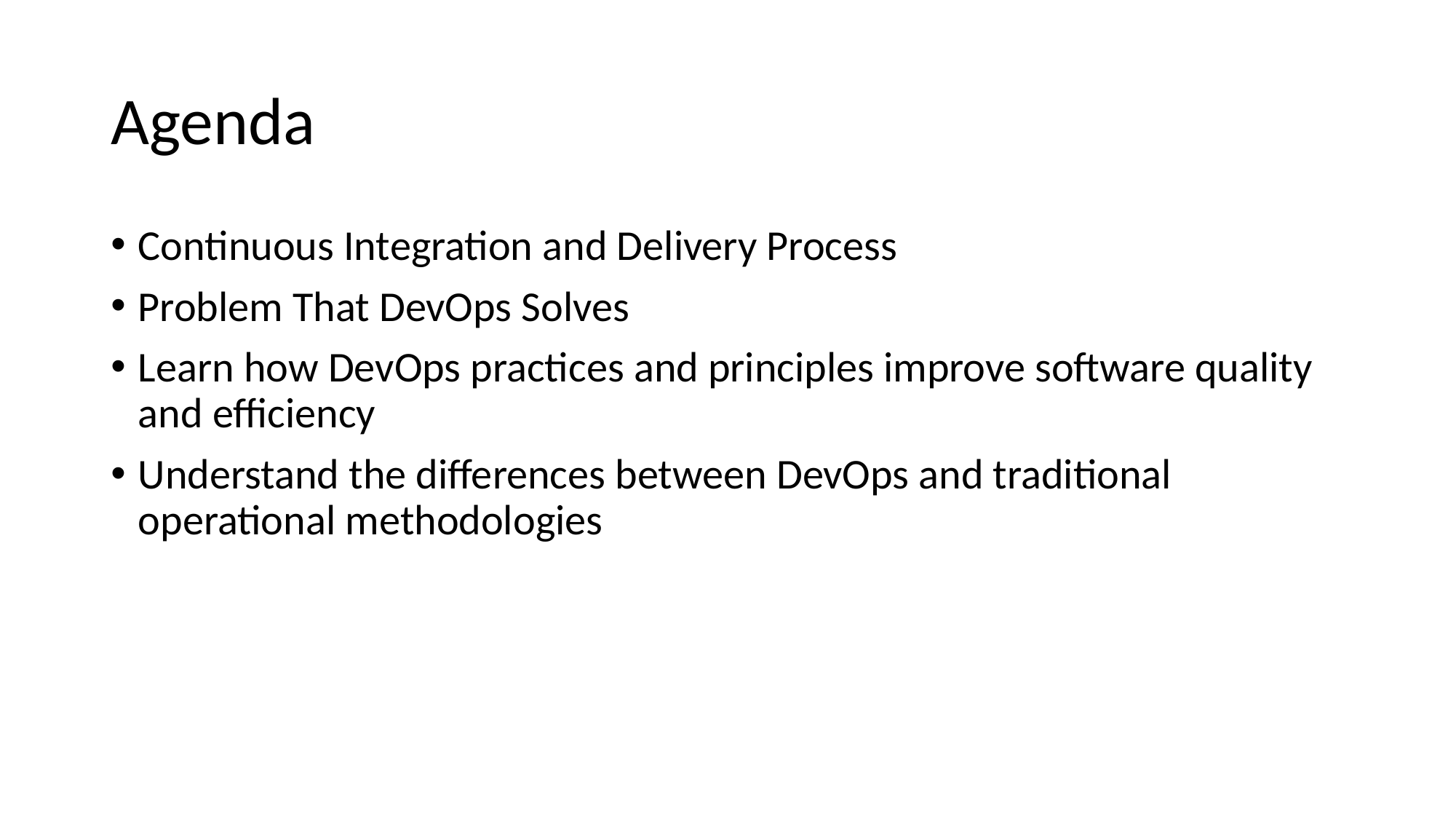

# Agenda
Continuous Integration and Delivery Process
Problem That DevOps Solves
Learn how DevOps practices and principles improve software quality and efficiency
Understand the differences between DevOps and traditional operational methodologies